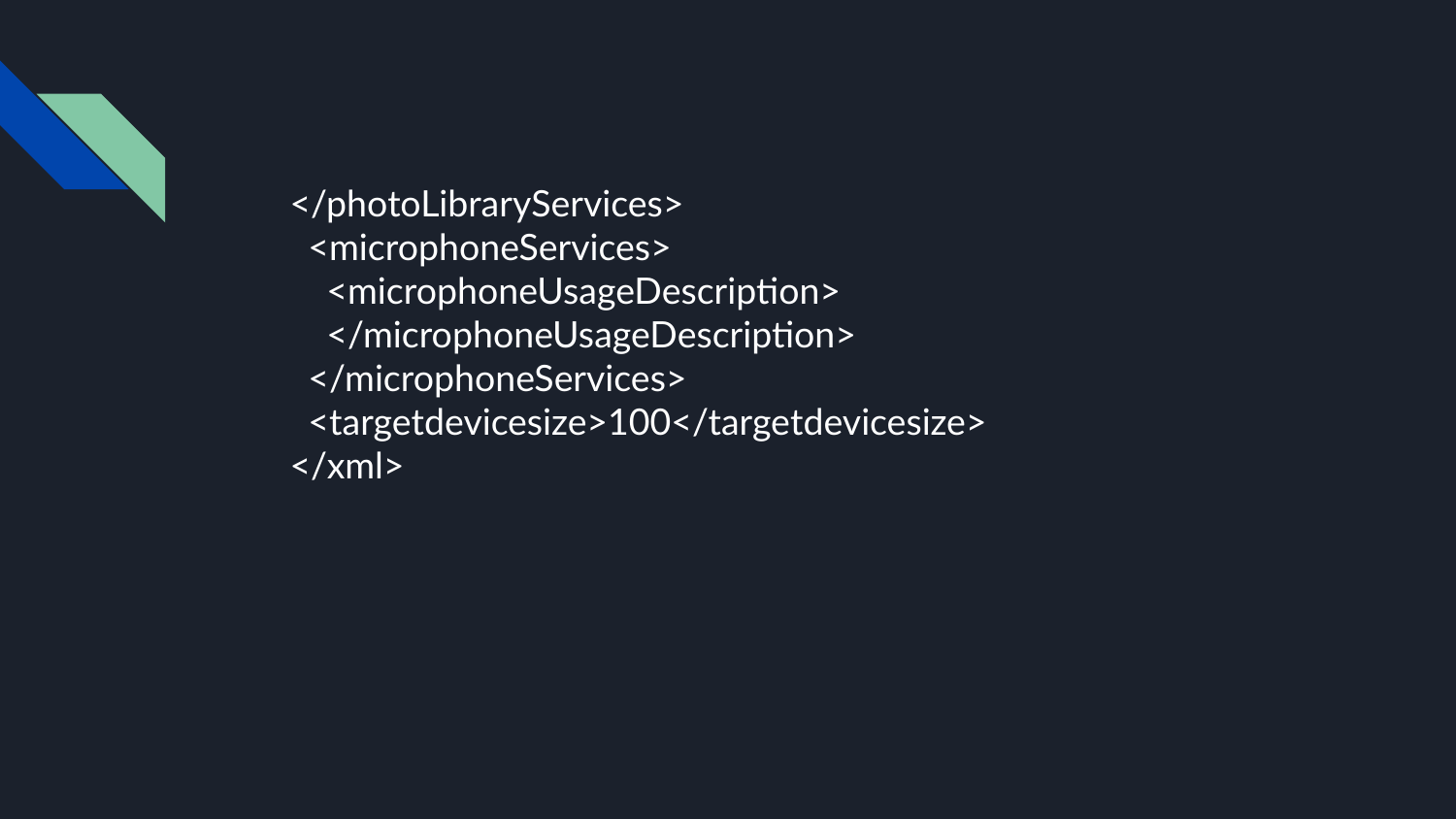

</photoLibraryServices>
  <microphoneServices>
    <microphoneUsageDescription>
    </microphoneUsageDescription>
  </microphoneServices>
  <targetdevicesize>100</targetdevicesize>
</xml>